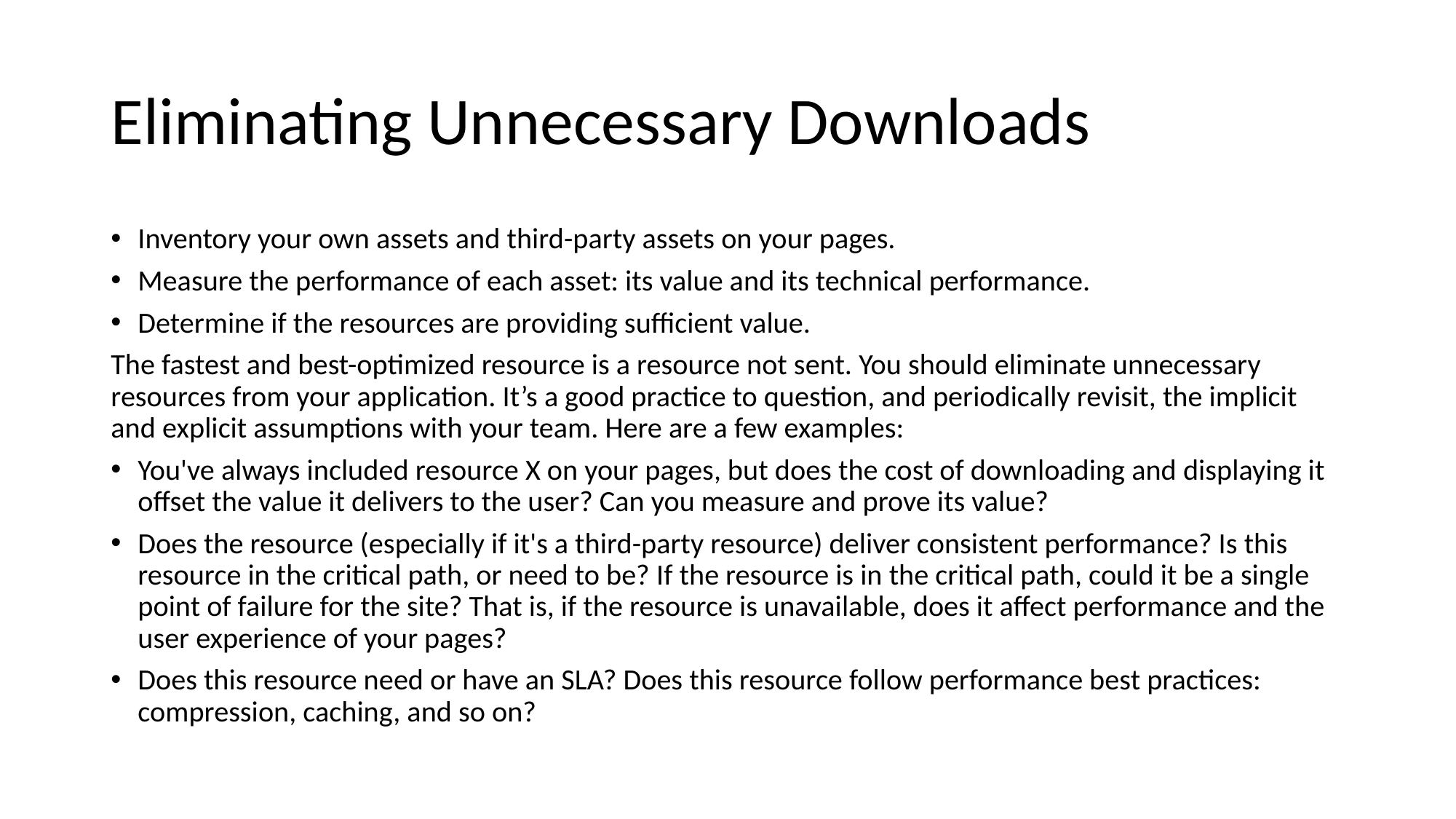

# Eliminating Unnecessary Downloads
Inventory your own assets and third-party assets on your pages.
Measure the performance of each asset: its value and its technical performance.
Determine if the resources are providing sufficient value.
The fastest and best-optimized resource is a resource not sent. You should eliminate unnecessary resources from your application. It’s a good practice to question, and periodically revisit, the implicit and explicit assumptions with your team. Here are a few examples:
You've always included resource X on your pages, but does the cost of downloading and displaying it offset the value it delivers to the user? Can you measure and prove its value?
Does the resource (especially if it's a third-party resource) deliver consistent performance? Is this resource in the critical path, or need to be? If the resource is in the critical path, could it be a single point of failure for the site? That is, if the resource is unavailable, does it affect performance and the user experience of your pages?
Does this resource need or have an SLA? Does this resource follow performance best practices: compression, caching, and so on?